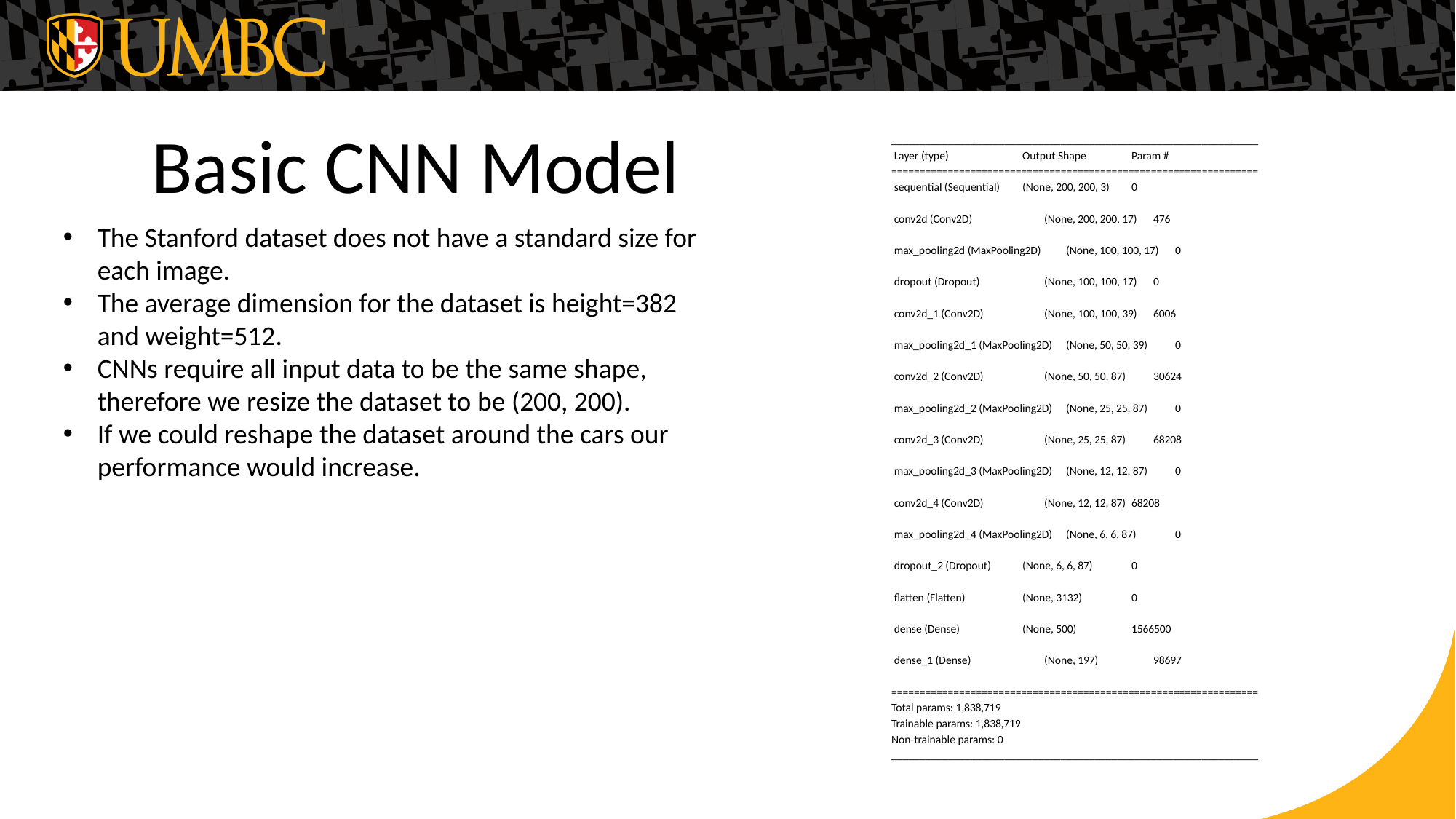

# Basic CNN Model
_________________________________________________________________
 Layer (type)                		Output Shape              	Param #
=================================================================
 sequential (Sequential)     	(None, 200, 200, 3)       	0

 conv2d (Conv2D)             		(None, 200, 200, 17)      	476

 max_pooling2d (MaxPooling2D)  	(None, 100, 100, 17)     	0

 dropout (Dropout)           		(None, 100, 100, 17)      	0

 conv2d_1 (Conv2D)           		(None, 100, 100, 39)      	6006

 max_pooling2d_1 (MaxPooling2D)  	(None, 50, 50, 39)       	0

 conv2d_2 (Conv2D)           		(None, 50, 50, 87)        	30624

 max_pooling2d_2 (MaxPooling2D)  	(None, 25, 25, 87)       	0

 conv2d_3 (Conv2D)          	 	(None, 25, 25, 87)        	68208

 max_pooling2d_3 (MaxPooling2D)  	(None, 12, 12, 87)       	0

 conv2d_4 (Conv2D)           		(None, 12, 12, 87)  	68208

 max_pooling2d_4 (MaxPooling2D)  	(None, 6, 6, 87)        	0

 dropout_2 (Dropout)         	(None, 6, 6, 87)          	0

 flatten (Flatten)           		(None, 3132)              	0

 dense (Dense)               		(None, 500)               	1566500

 dense_1 (Dense)             		(None, 197)               	98697

=================================================================
Total params: 1,838,719
Trainable params: 1,838,719
Non-trainable params: 0
_________________________________________________________________
The Stanford dataset does not have a standard size for each image.
The average dimension for the dataset is height=382 and weight=512.
CNNs require all input data to be the same shape, therefore we resize the dataset to be (200, 200).
If we could reshape the dataset around the cars our performance would increase.